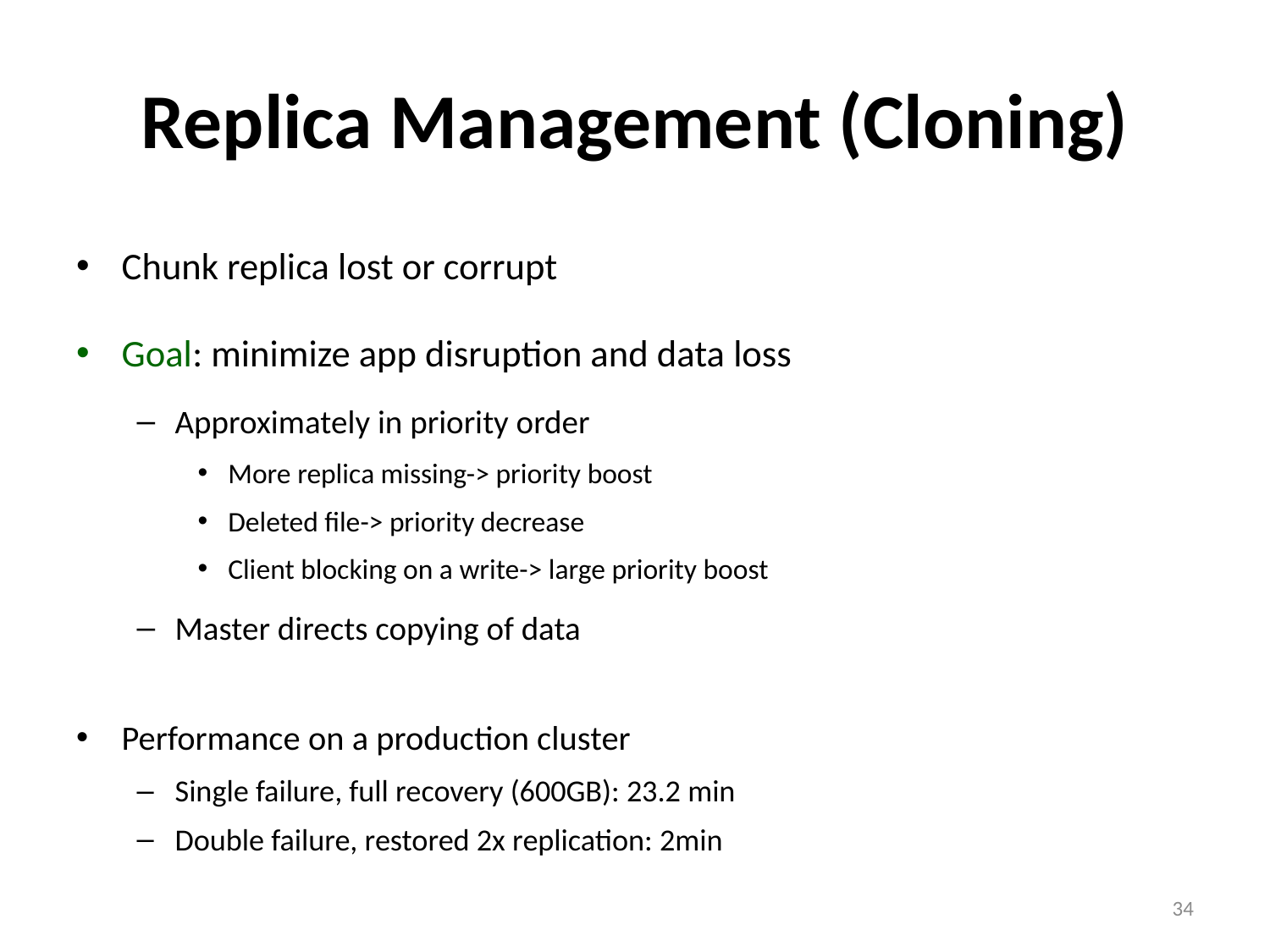

# Replica Management (Cloning)
Chunk replica lost or corrupt
Goal: minimize app disruption and data loss
Approximately in priority order
More replica missing-> priority boost
Deleted file-> priority decrease
Client blocking on a write-> large priority boost
Master directs copying of data

Performance on a production cluster
Single failure, full recovery (600GB): 23.2 min
Double failure, restored 2x replication: 2min
34